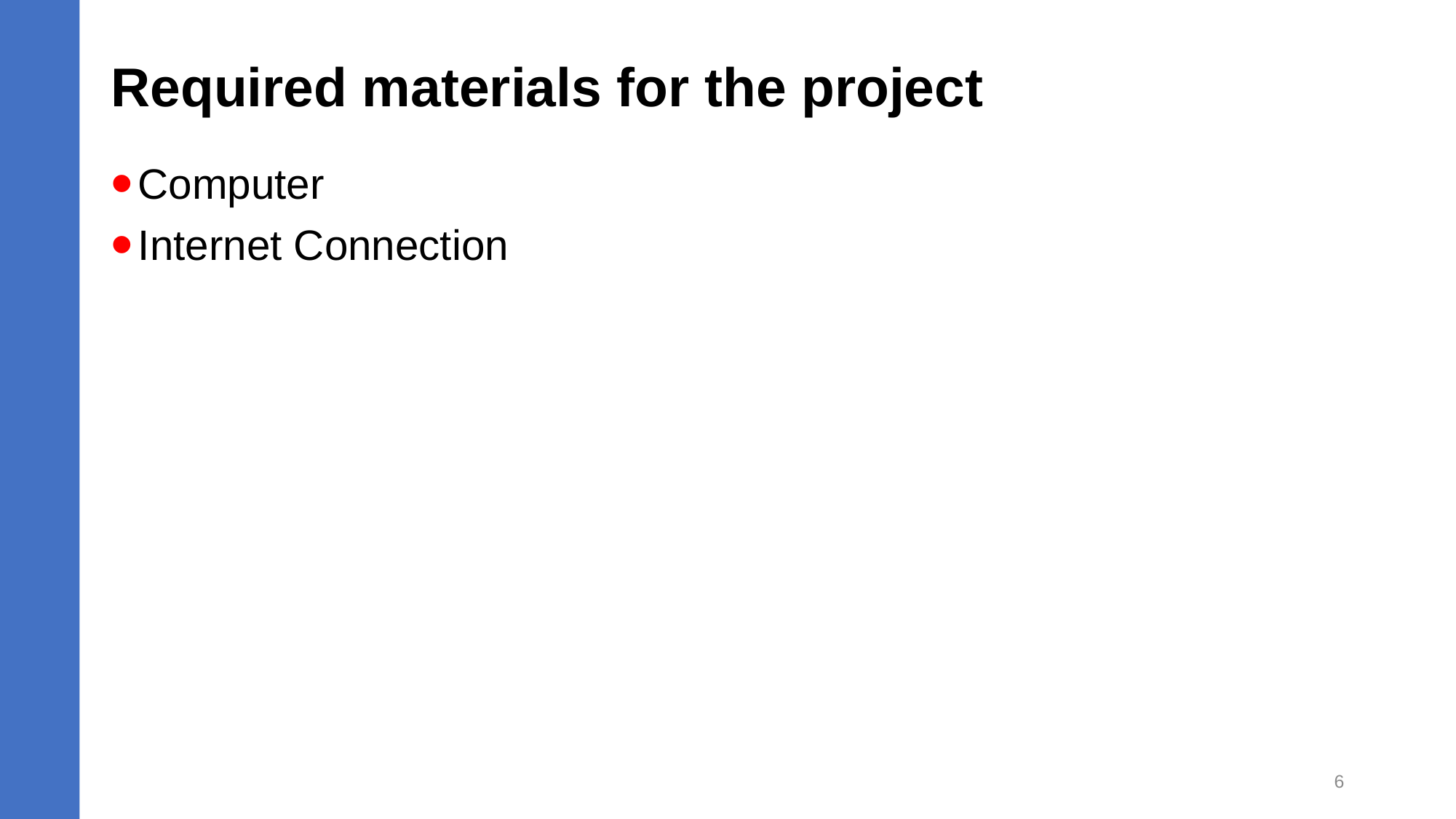

# Required materials for the project
Computer
Internet Connection
6